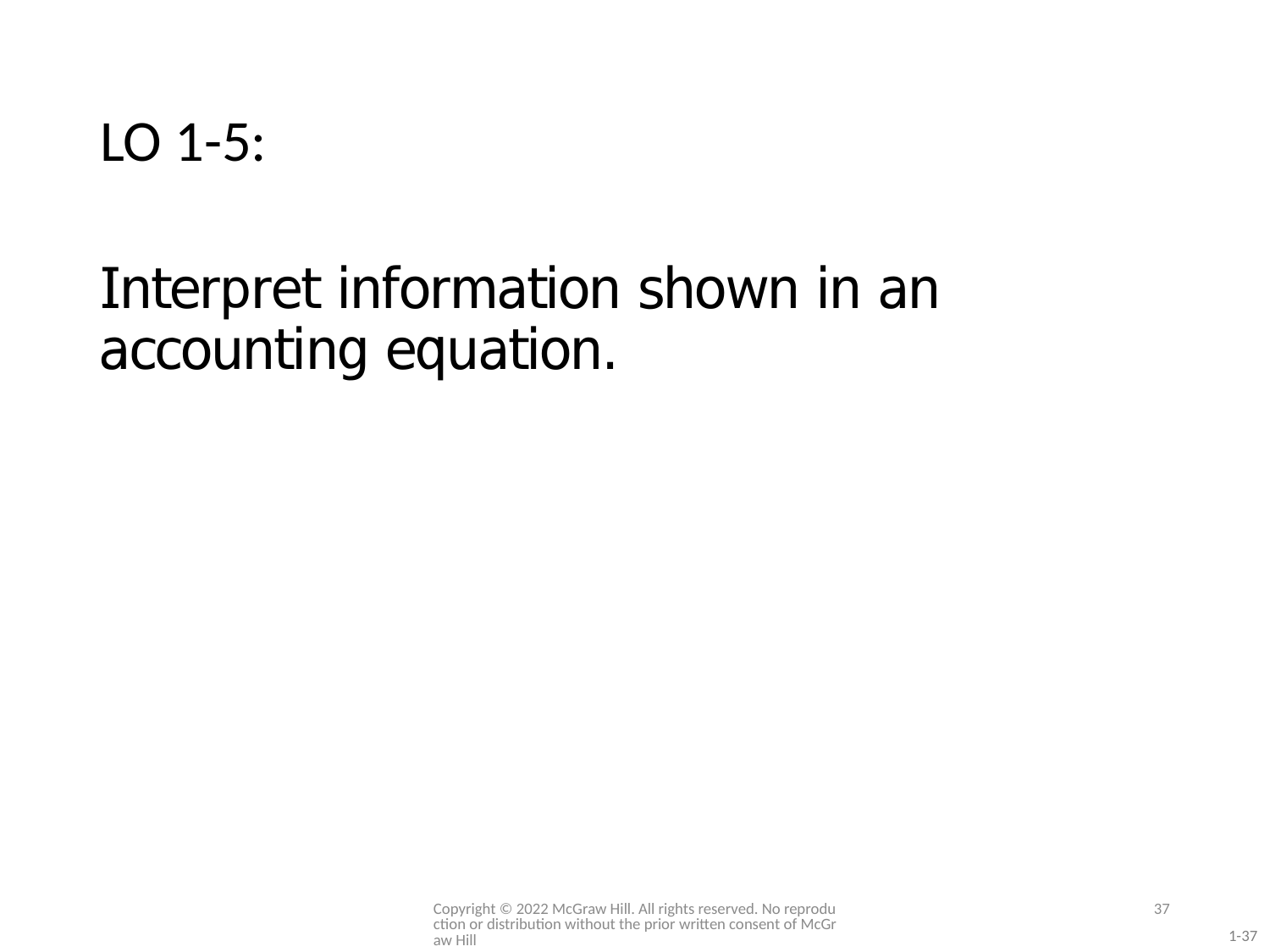

# LO 1-5:
Interpret information shown in an accounting equation.
Copyright © 2022 McGraw Hill. All rights reserved. No reproduction or distribution without the prior written consent of McGraw Hill
37